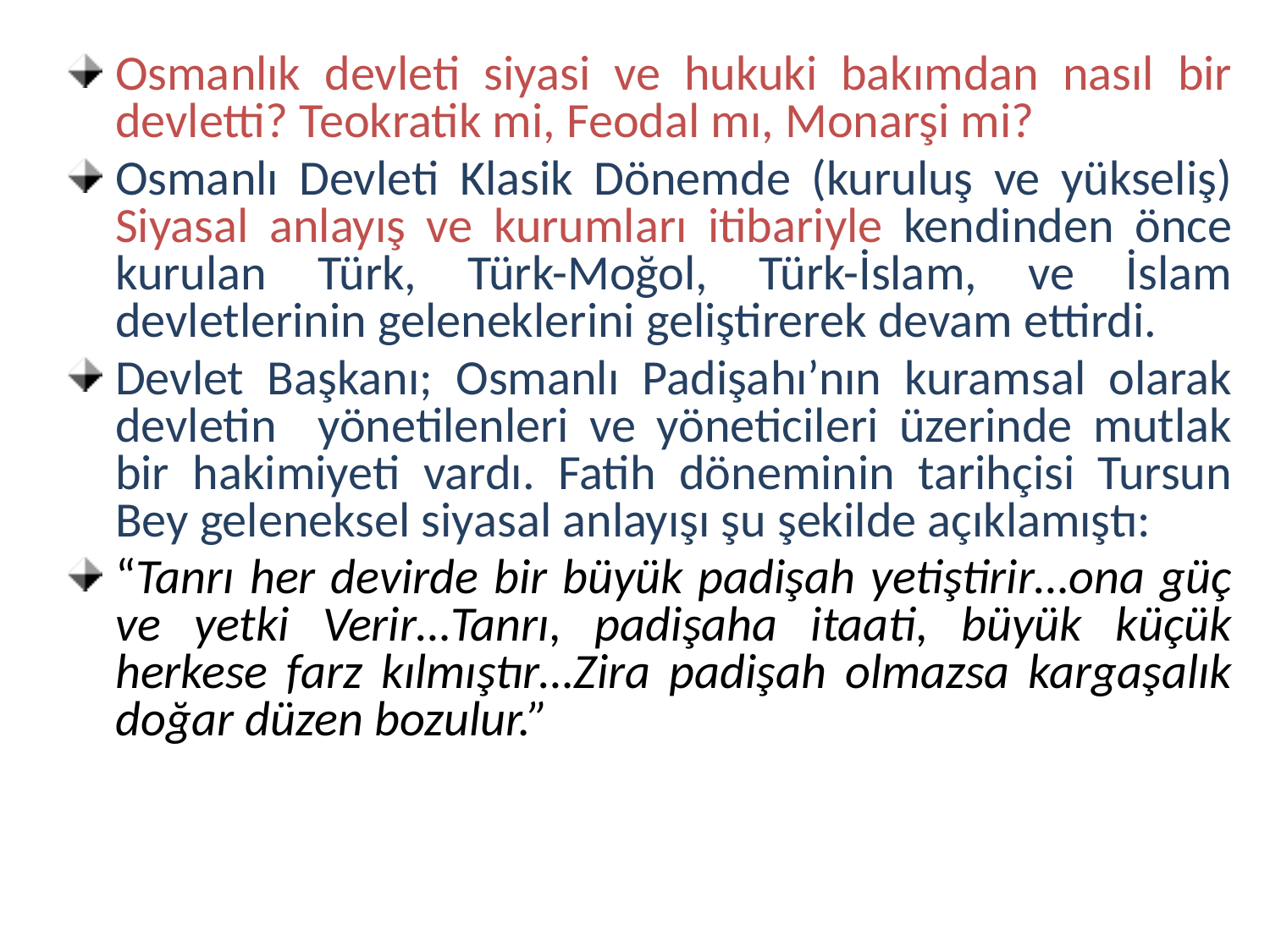

Osmanlık devleti siyasi ve hukuki bakımdan nasıl bir devletti? Teokratik mi, Feodal mı, Monarşi mi?
Osmanlı Devleti Klasik Dönemde (kuruluş ve yükseliş) Siyasal anlayış ve kurumları itibariyle kendinden önce kurulan Türk, Türk-Moğol, Türk-İslam, ve İslam devletlerinin geleneklerini geliştirerek devam ettirdi.
Devlet Başkanı; Osmanlı Padişahı’nın kuramsal olarak devletin  yönetilenleri ve yöneticileri üzerinde mutlak bir hakimiyeti vardı. Fatih döneminin tarihçisi Tursun Bey geleneksel siyasal anlayışı şu şekilde açıklamıştı:
“Tanrı her devirde bir büyük padişah yetiştirir…ona güç ve yetki Verir…Tanrı, padişaha itaati, büyük küçük herkese farz kılmıştır…Zira padişah olmazsa kargaşalık doğar düzen bozulur.”